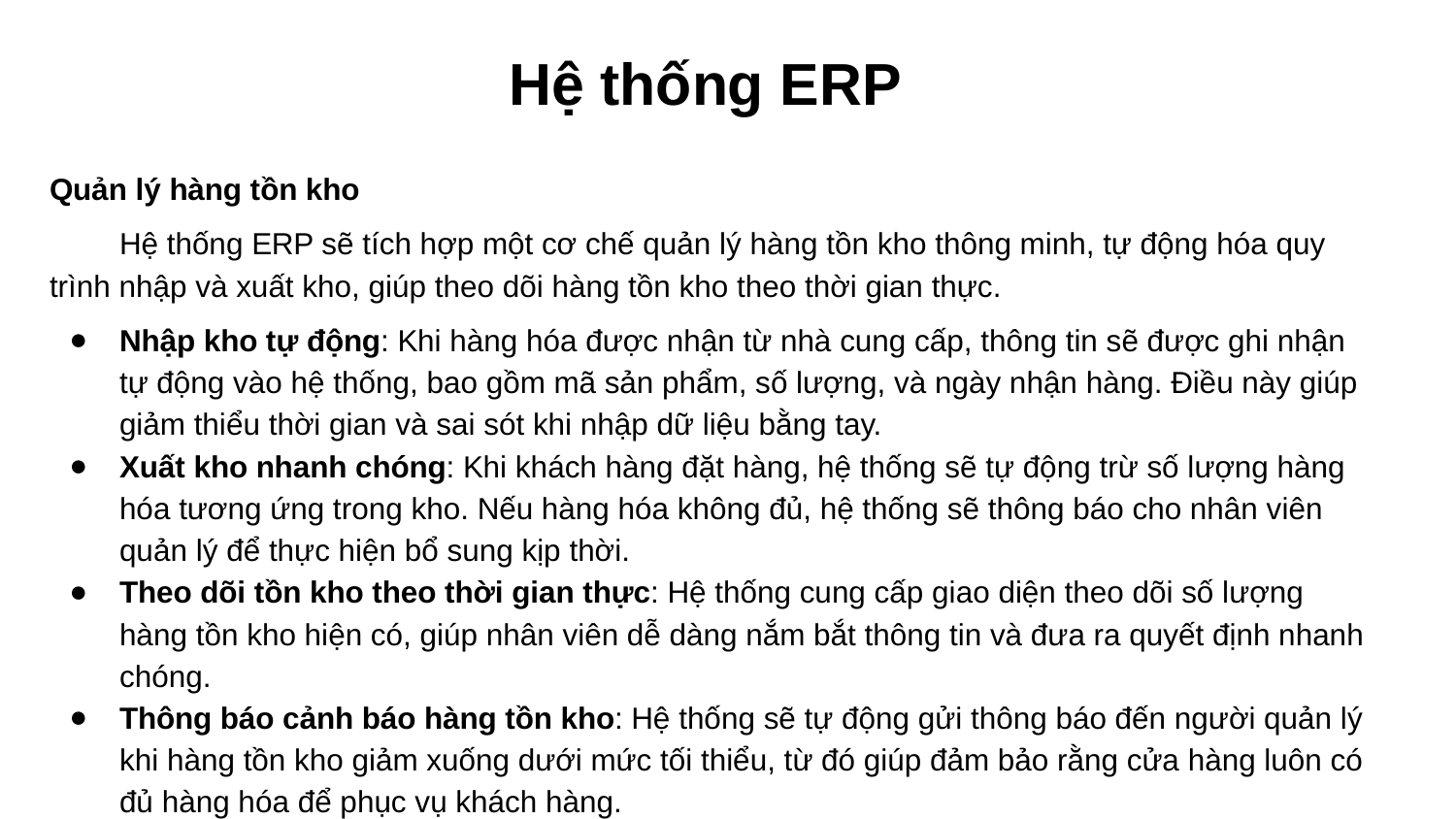

# Hệ thống ERP
Quản lý hàng tồn kho
Hệ thống ERP sẽ tích hợp một cơ chế quản lý hàng tồn kho thông minh, tự động hóa quy trình nhập và xuất kho, giúp theo dõi hàng tồn kho theo thời gian thực.
Nhập kho tự động: Khi hàng hóa được nhận từ nhà cung cấp, thông tin sẽ được ghi nhận tự động vào hệ thống, bao gồm mã sản phẩm, số lượng, và ngày nhận hàng. Điều này giúp giảm thiểu thời gian và sai sót khi nhập dữ liệu bằng tay.
Xuất kho nhanh chóng: Khi khách hàng đặt hàng, hệ thống sẽ tự động trừ số lượng hàng hóa tương ứng trong kho. Nếu hàng hóa không đủ, hệ thống sẽ thông báo cho nhân viên quản lý để thực hiện bổ sung kịp thời.
Theo dõi tồn kho theo thời gian thực: Hệ thống cung cấp giao diện theo dõi số lượng hàng tồn kho hiện có, giúp nhân viên dễ dàng nắm bắt thông tin và đưa ra quyết định nhanh chóng.
Thông báo cảnh báo hàng tồn kho: Hệ thống sẽ tự động gửi thông báo đến người quản lý khi hàng tồn kho giảm xuống dưới mức tối thiểu, từ đó giúp đảm bảo rằng cửa hàng luôn có đủ hàng hóa để phục vụ khách hàng.